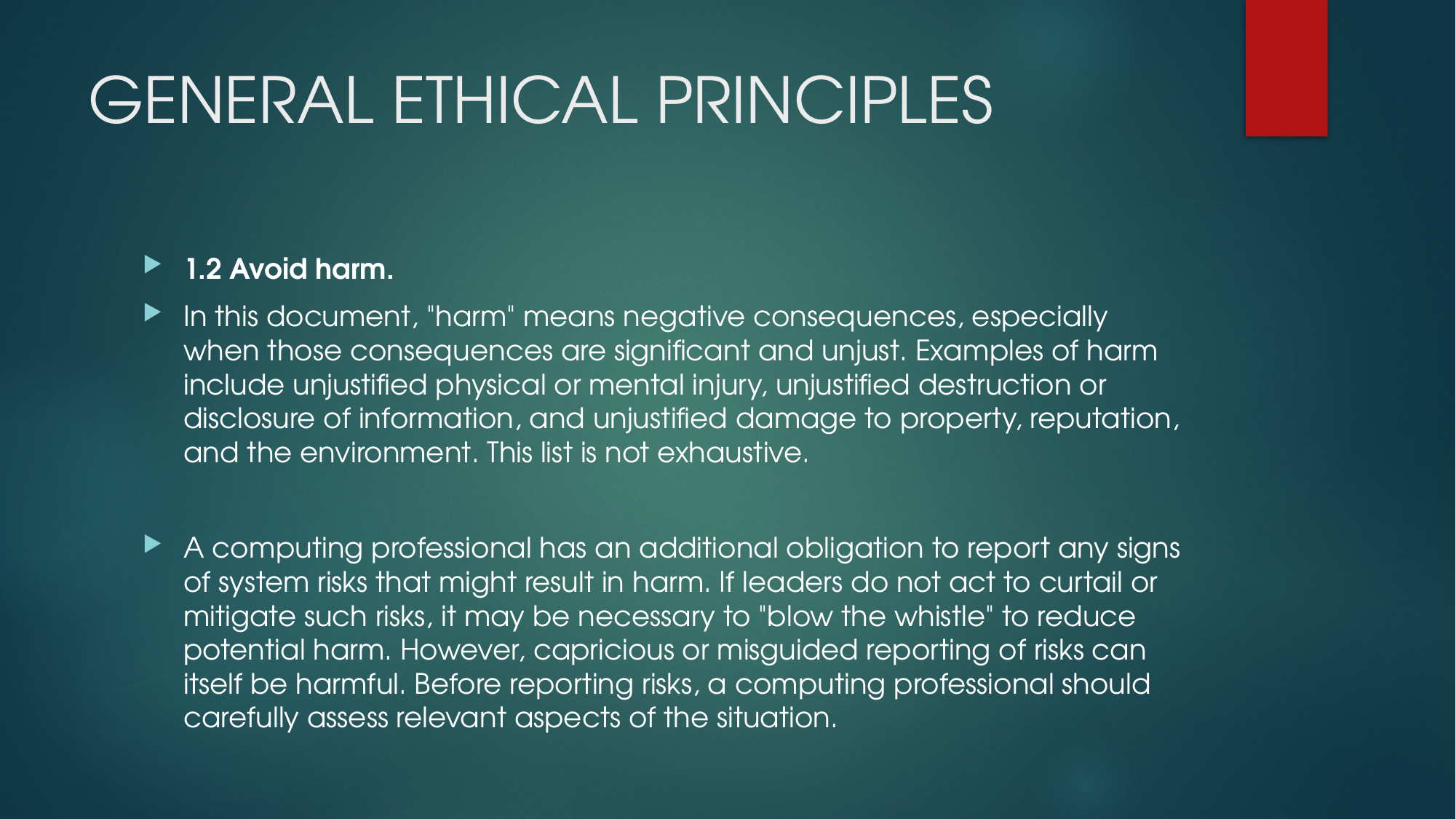

# GENERAL ETHICAL PRINCIPLES
1.2 Avoid harm.
In this document, "harm" means negative consequences, especially when those consequences are significant and unjust. Examples of harm include unjustified physical or mental injury, unjustified destruction or disclosure of information, and unjustified damage to property, reputation, and the environment. This list is not exhaustive.

A computing professional has an additional obligation to report any signs of system risks that might result in harm. If leaders do not act to curtail or mitigate such risks, it may be necessary to "blow the whistle" to reduce potential harm. However, capricious or misguided reporting of risks can itself be harmful. Before reporting risks, a computing professional should carefully assess relevant aspects of the situation.